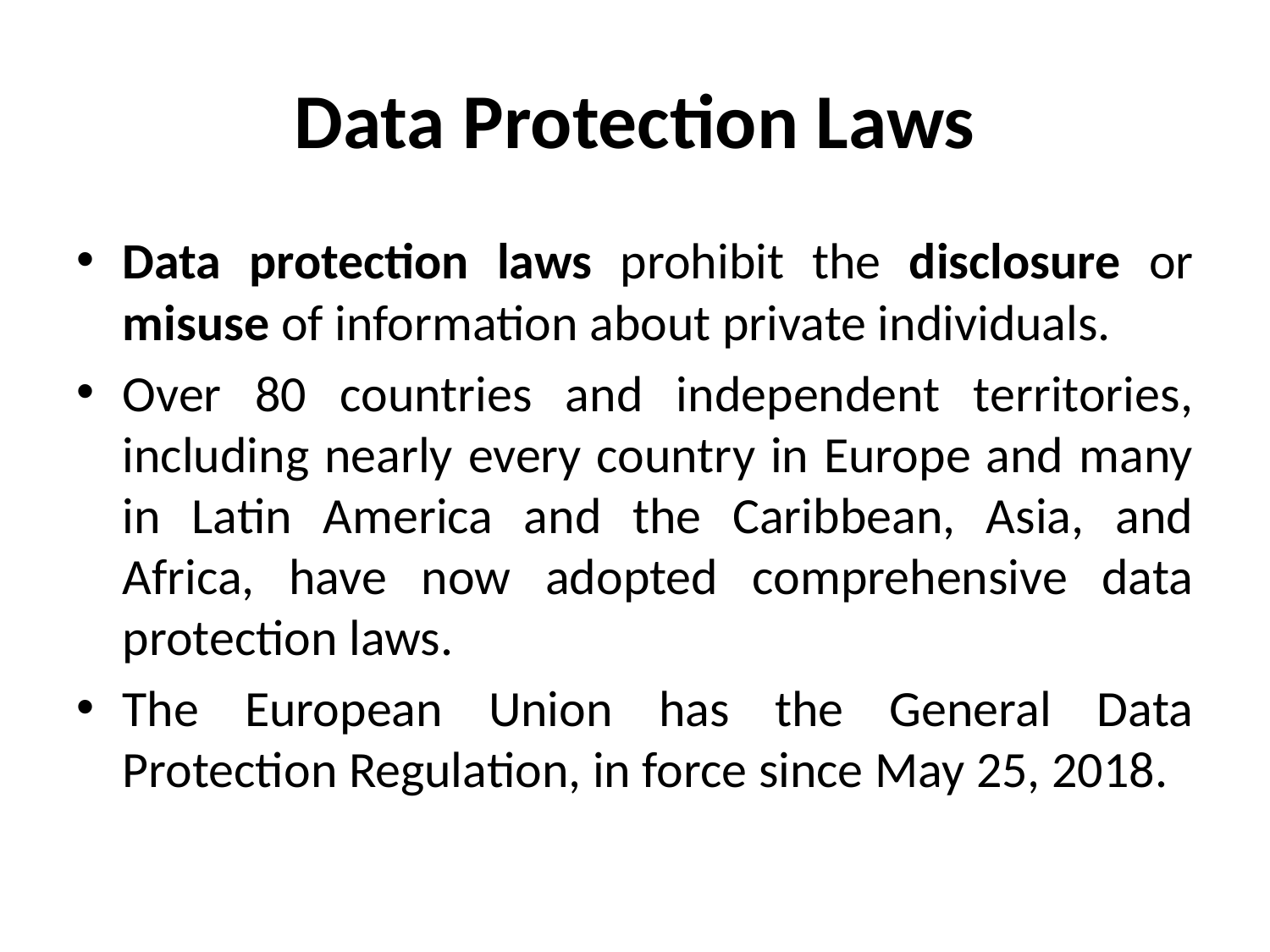

# Data Protection Laws
Data protection laws prohibit the disclosure or misuse of information about private individuals.
Over 80 countries and independent territories, including nearly every country in Europe and many in Latin America and the Caribbean, Asia, and Africa, have now adopted comprehensive data protection laws.
The European Union has the General Data Protection Regulation, in force since May 25, 2018.